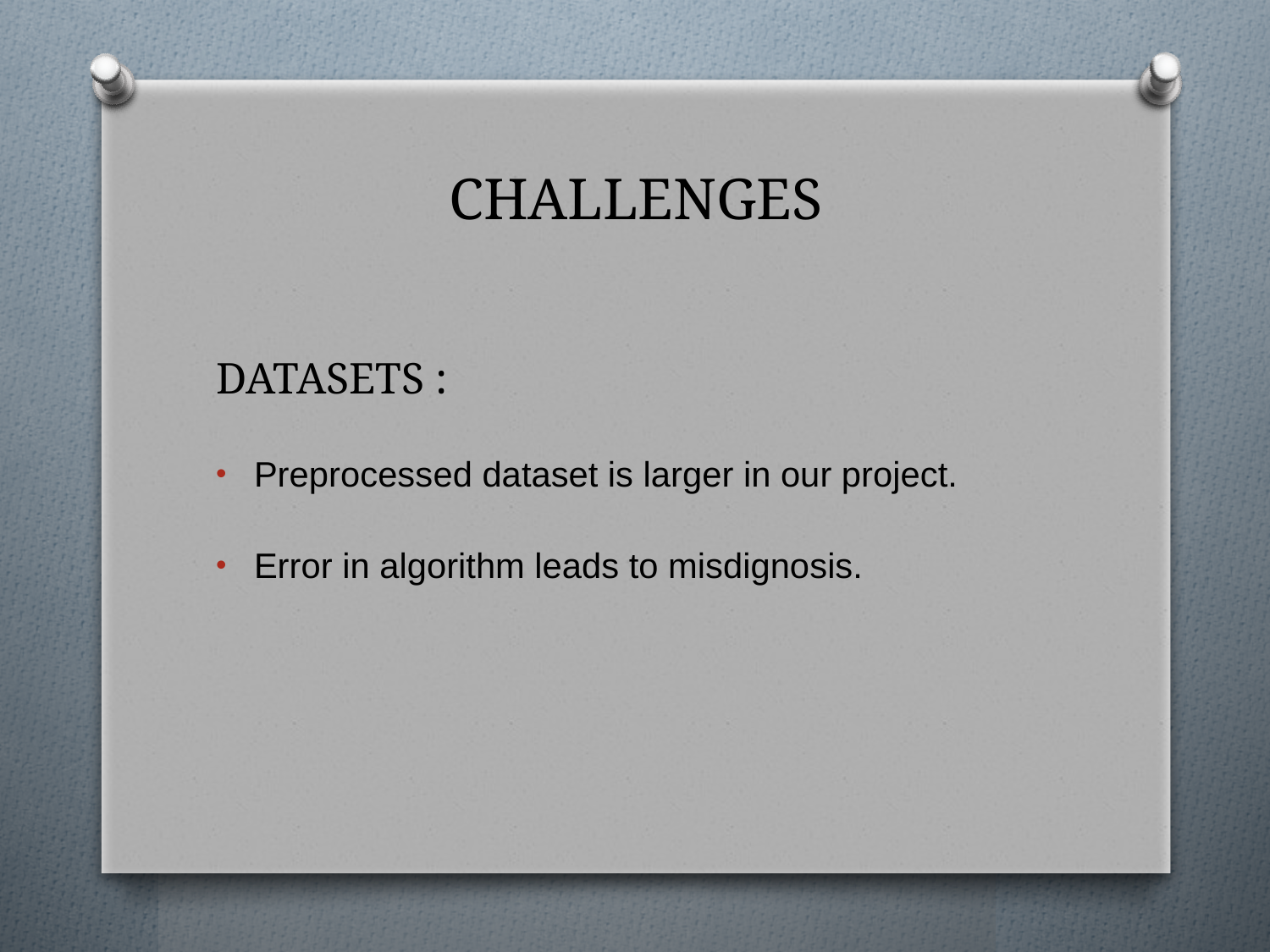

# CHALLENGES
DATASETS :
Preprocessed dataset is larger in our project.
Error in algorithm leads to misdignosis.